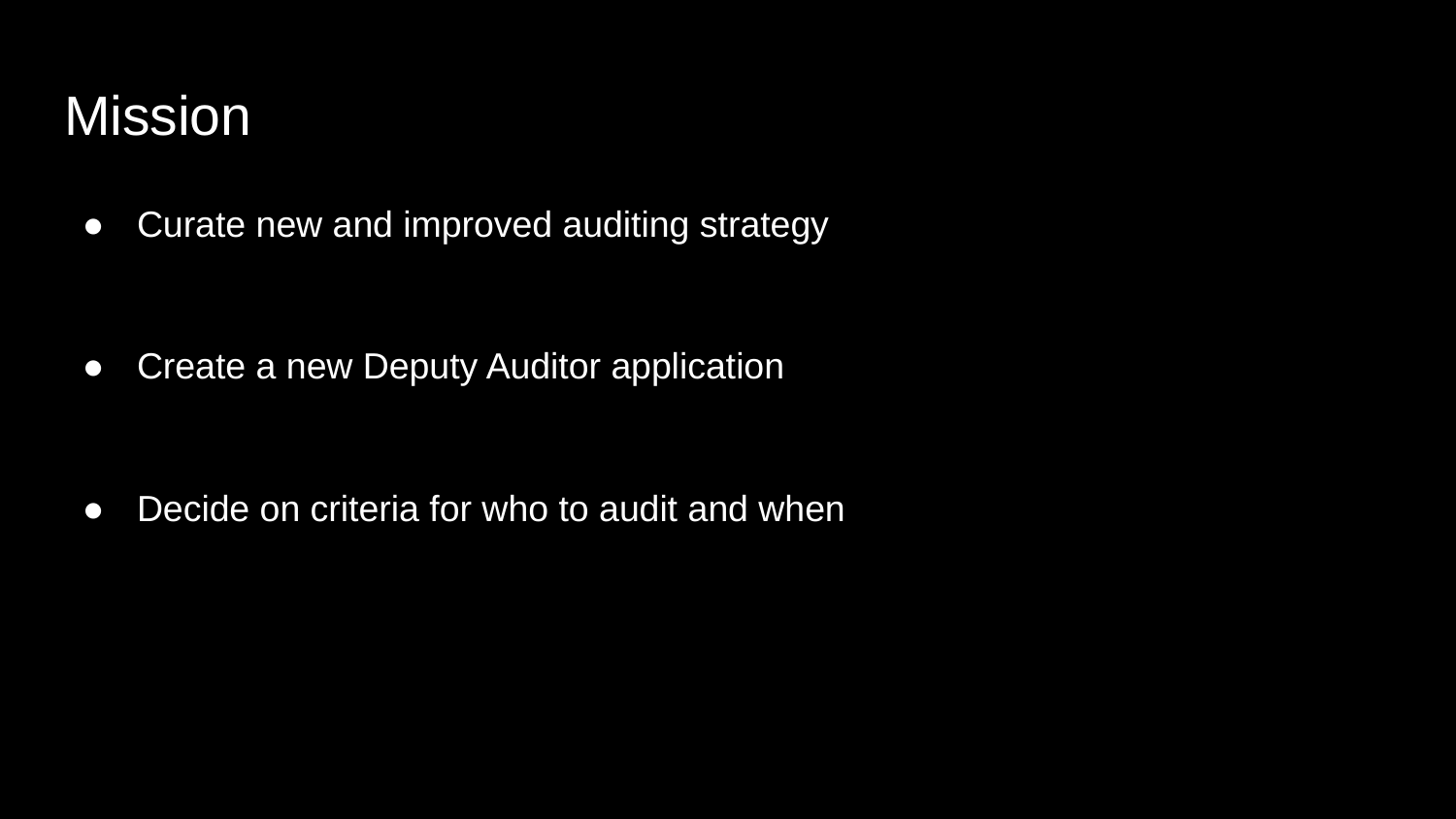

# Mission
Curate new and improved auditing strategy

Create a new Deputy Auditor application

Decide on criteria for who to audit and when